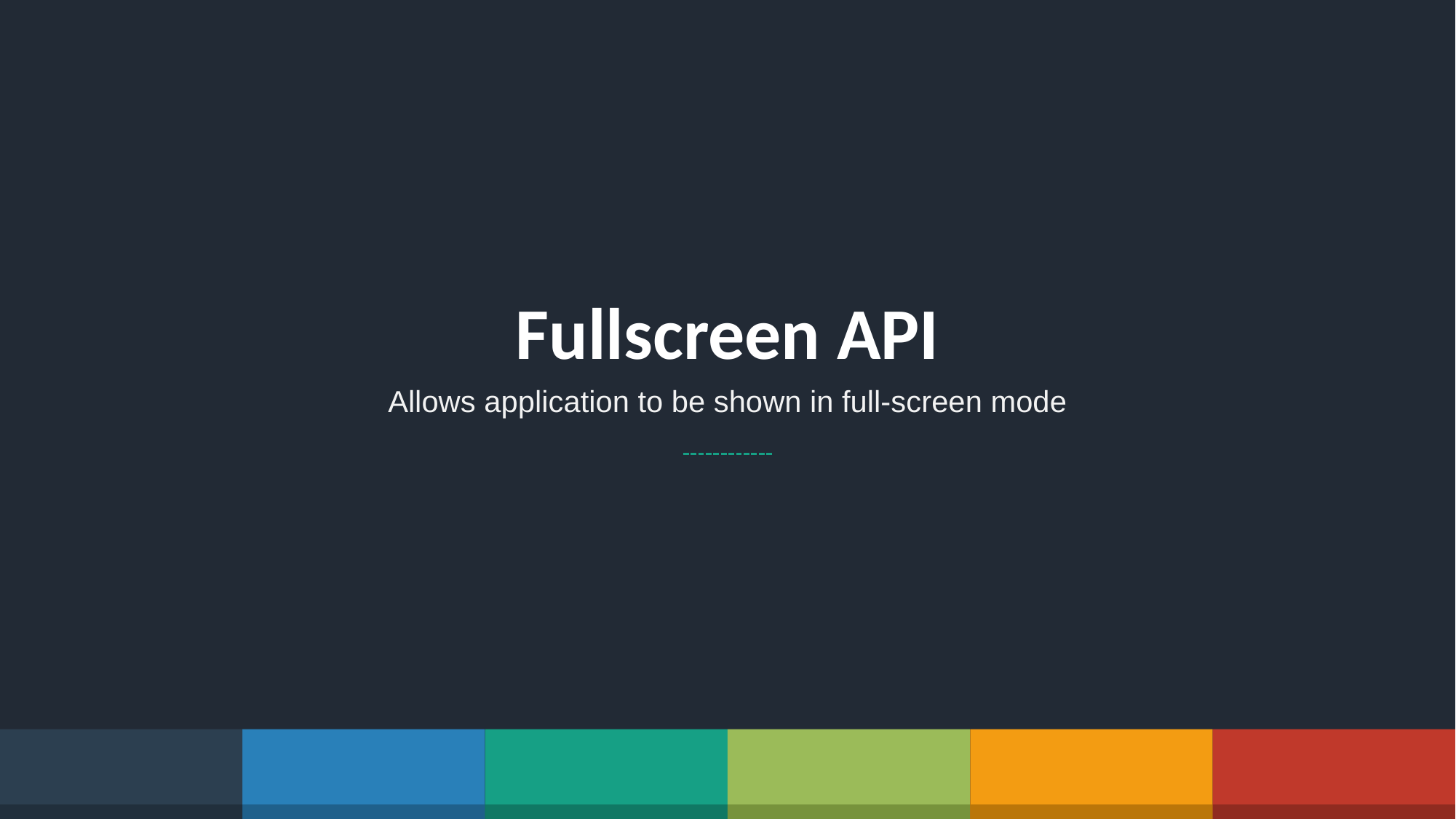

Fullscreen API
Allows application to be shown in full-screen mode